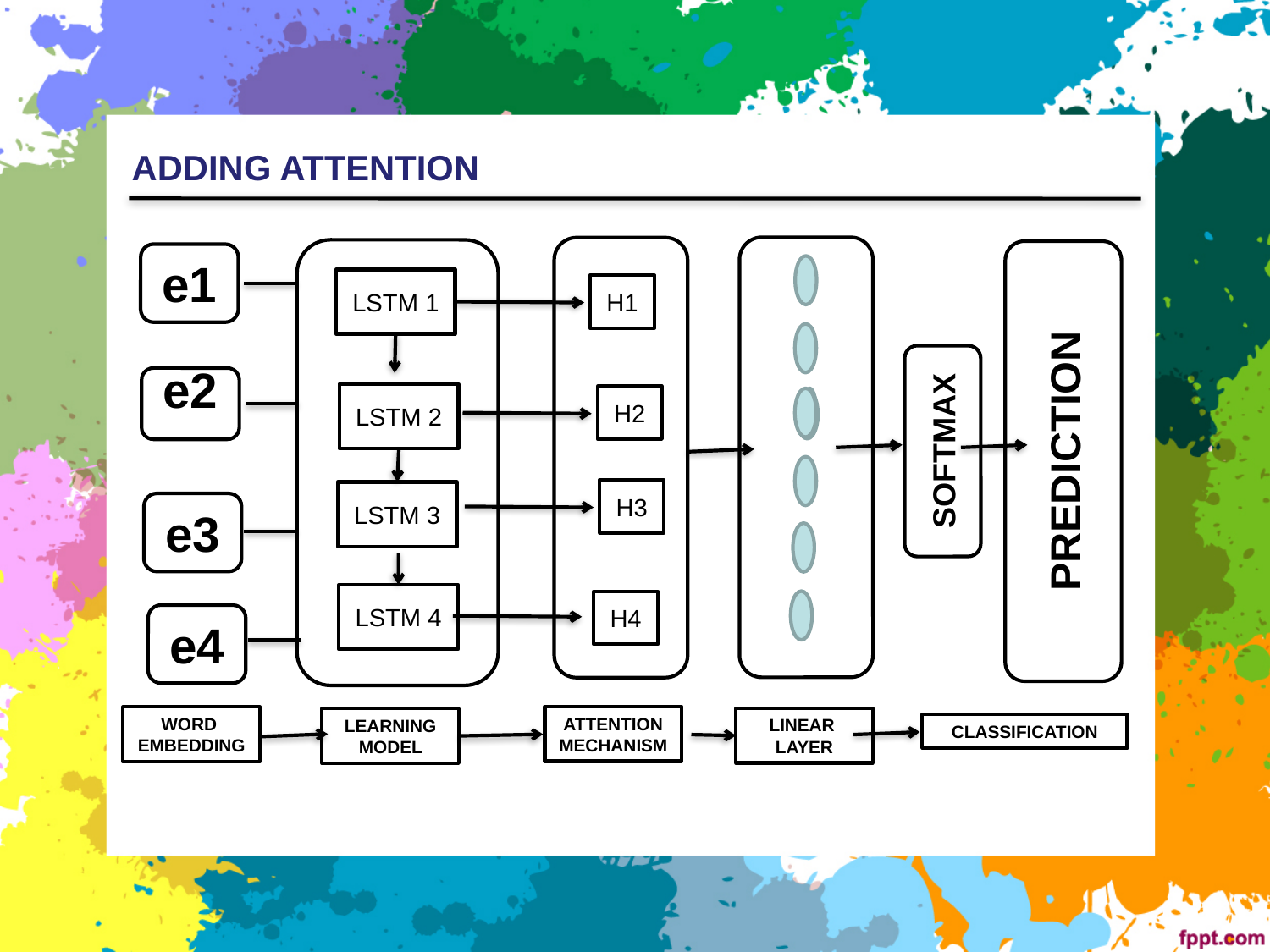

ADDING ATTENTION

PREDICTION
e1

LSTM 1
H1

SOFTMAX
e2

LSTM 2
H2

H3
LSTM 3
e3

LSTM 4

H4
e4
ATTENTION
MECHANISM
WORD
EMBEDDING
LINEAR
LAYER
LEARNING
MODEL
CLASSIFICATION